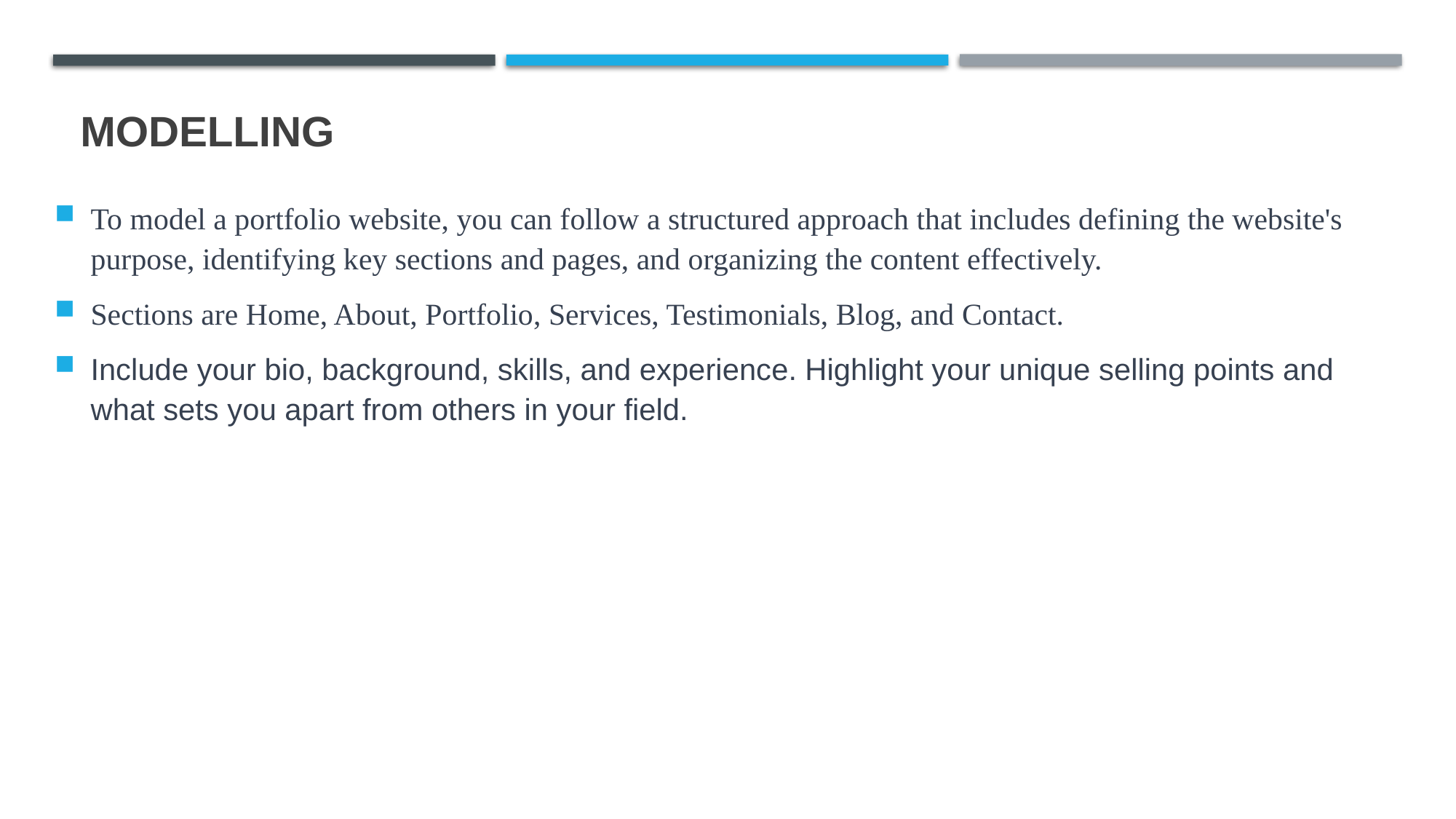

To model a portfolio website, you can follow a structured approach that includes defining the website's purpose, identifying key sections and pages, and organizing the content effectively.
Sections are Home, About, Portfolio, Services, Testimonials, Blog, and Contact.
Include your bio, background, skills, and experience. Highlight your unique selling points and what sets you apart from others in your field.

# MODELLING